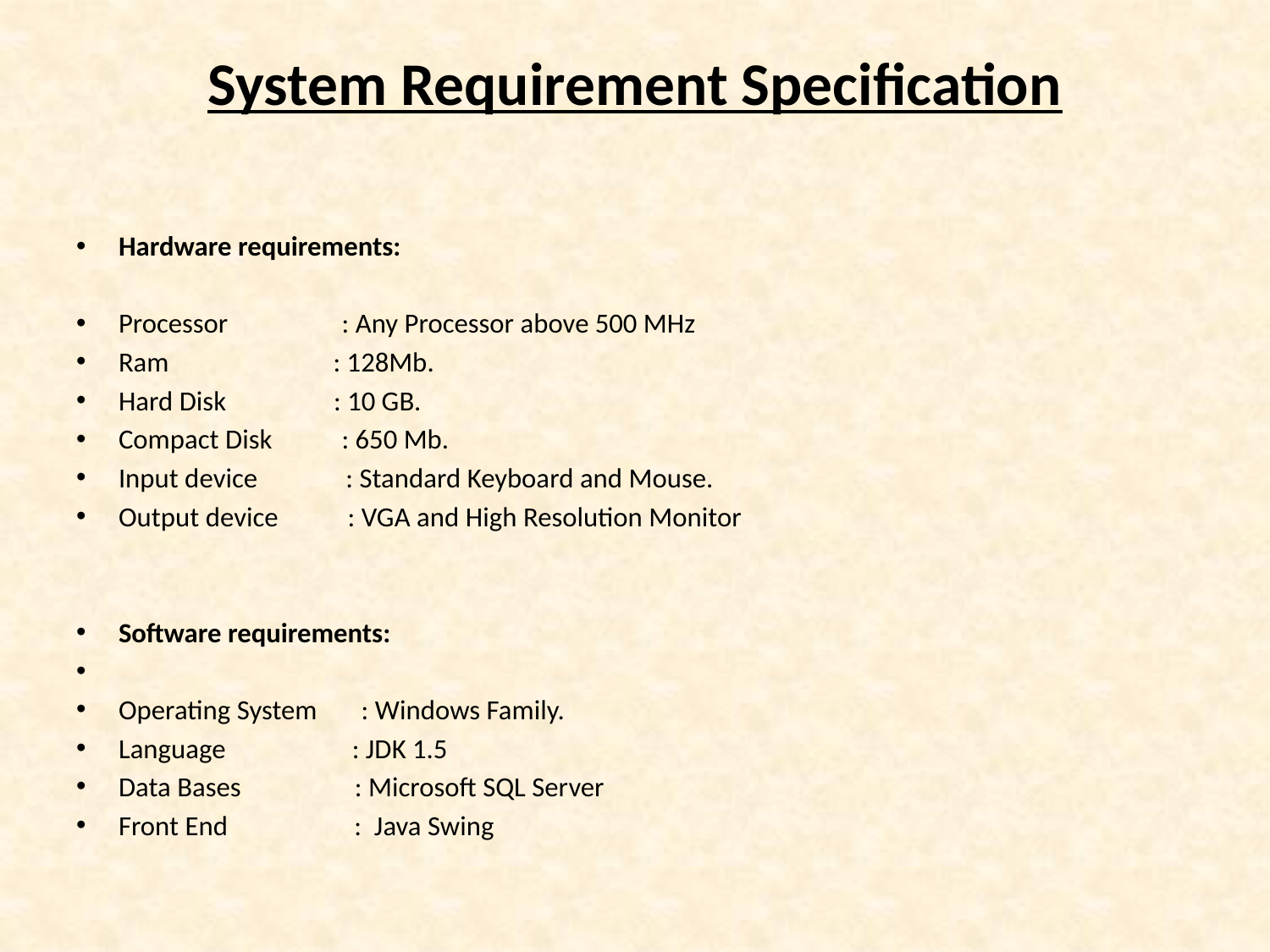

# System Requirement Specification
Hardware requirements:

Processor                  : Any Processor above 500 MHz
Ram                          : 128Mb.
Hard Disk                 : 10 GB.
Compact Disk           : 650 Mb.
Input device              : Standard Keyboard and Mouse.
Output device           : VGA and High Resolution Monitor

Software requirements:

Operating System       : Windows Family.
Language                    : JDK 1.5
Data Bases                  : Microsoft SQL Server
Front End                    :  Java Swing